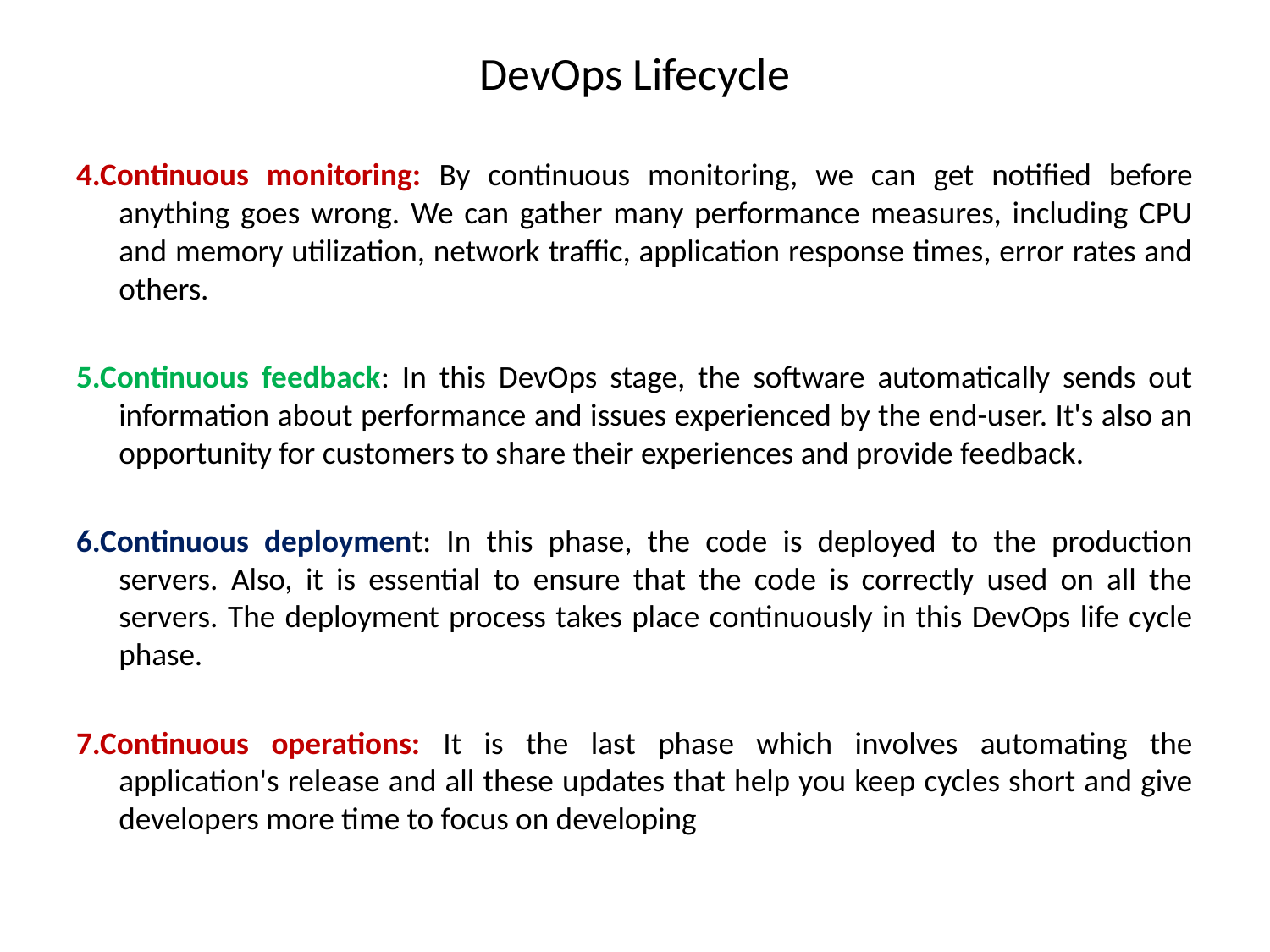

# DevOps Lifecycle
4.Continuous monitoring: By continuous monitoring, we can get notified before anything goes wrong. We can gather many performance measures, including CPU and memory utilization, network traffic, application response times, error rates and others.

5.Continuous feedback: In this DevOps stage, the software automatically sends out information about performance and issues experienced by the end-user. It's also an opportunity for customers to share their experiences and provide feedback.

6.Continuous deployment: In this phase, the code is deployed to the production servers. Also, it is essential to ensure that the code is correctly used on all the servers. The deployment process takes place continuously in this DevOps life cycle phase.

7.Continuous operations: It is the last phase which involves automating the application's release and all these updates that help you keep cycles short and give developers more time to focus on developing